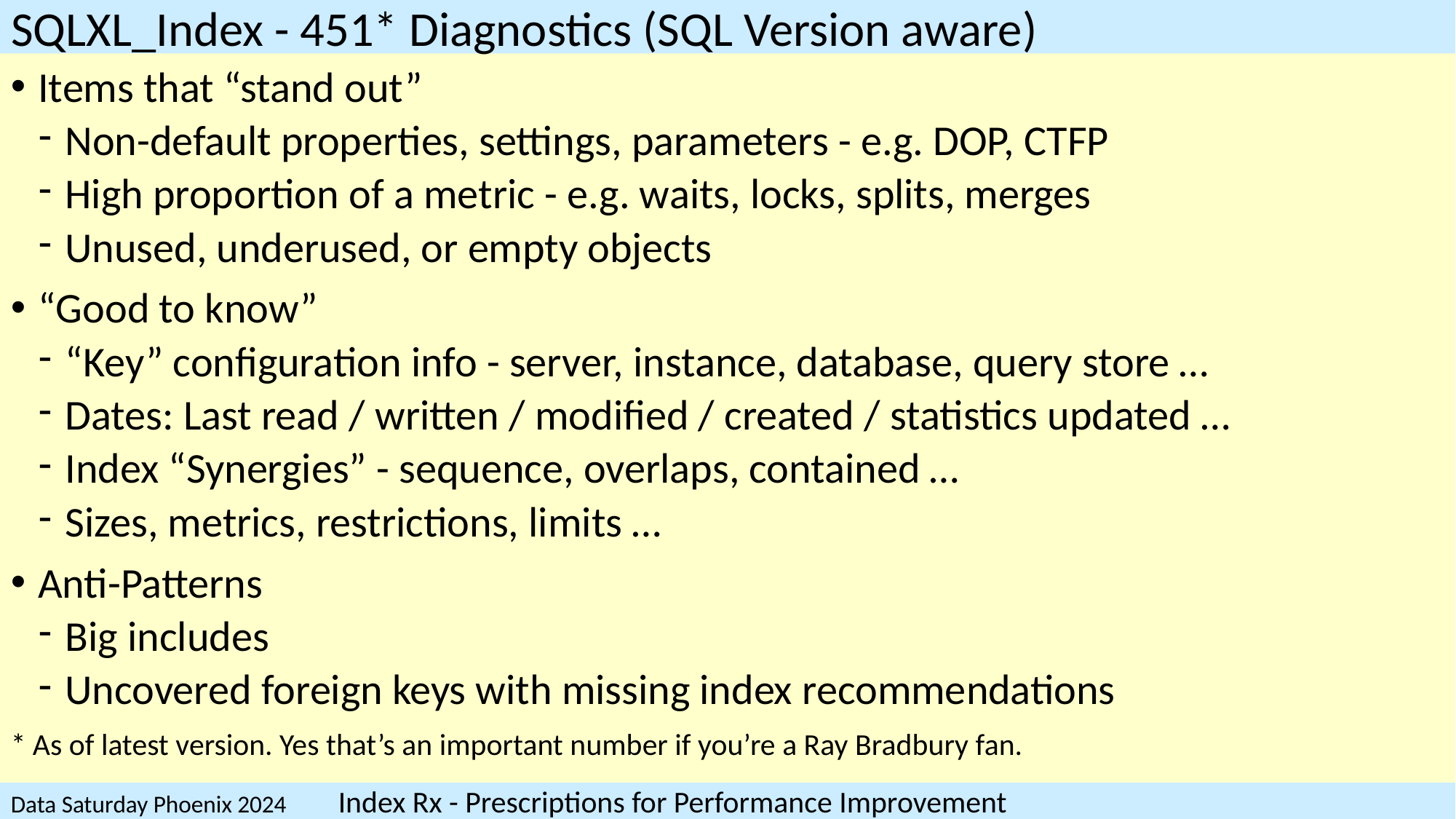

# SQLXL_Index - 451* Diagnostics (SQL Version aware)
Items that “stand out”
Non-default properties, settings, parameters - e.g. DOP, CTFP
High proportion of a metric - e.g. waits, locks, splits, merges
Unused, underused, or empty objects
“Good to know”
“Key” configuration info - server, instance, database, query store …
Dates: Last read / written / modified / created / statistics updated …
Index “Synergies” - sequence, overlaps, contained …
Sizes, metrics, restrictions, limits …
Anti-Patterns
Big includes
Uncovered foreign keys with missing index recommendations
* As of latest version. Yes that’s an important number if you’re a Ray Bradbury fan.